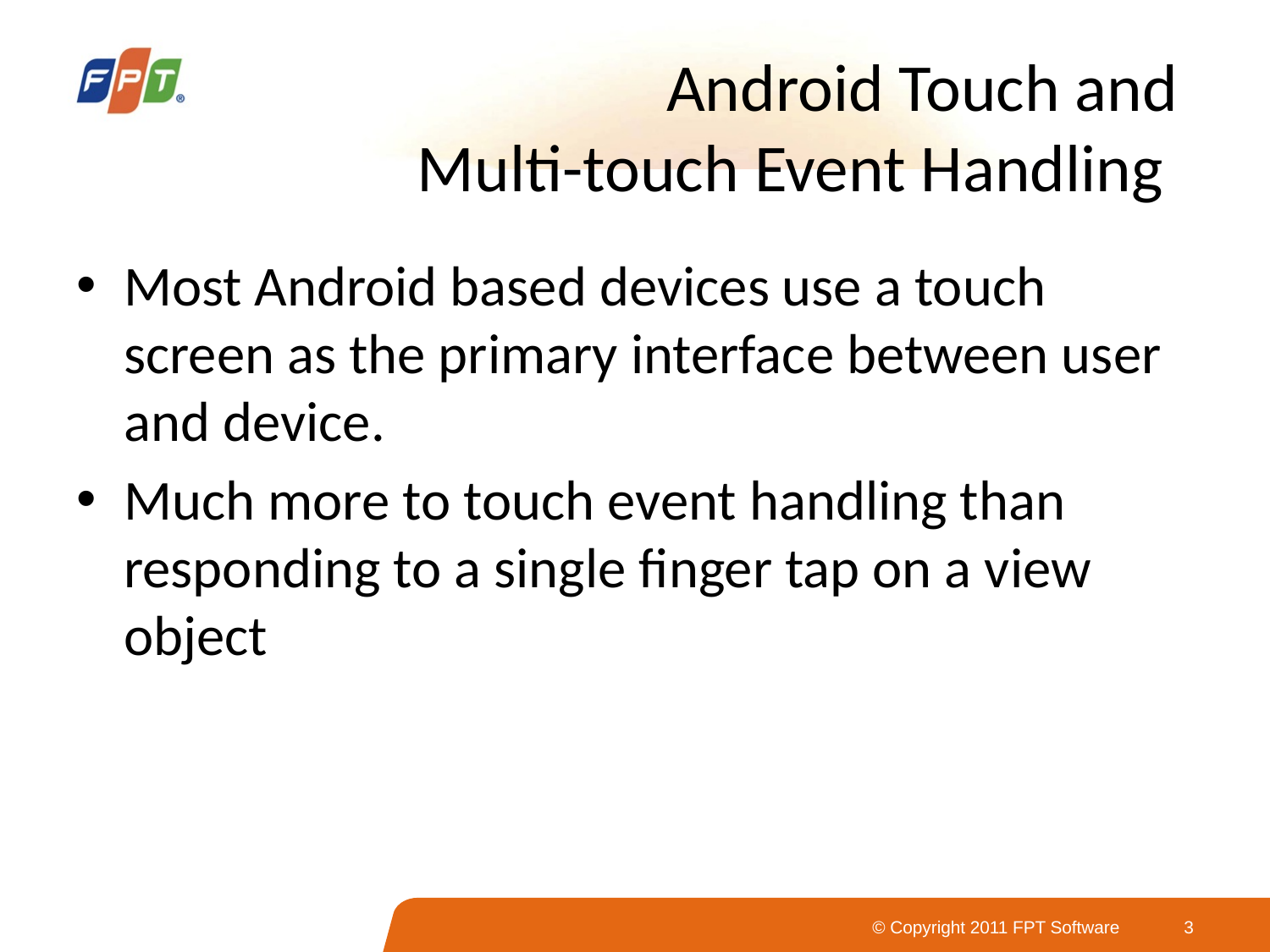

# Android Touch and Multi-touch Event Handling
Most Android based devices use a touch screen as the primary interface between user and device.
Much more to touch event handling than responding to a single finger tap on a view object